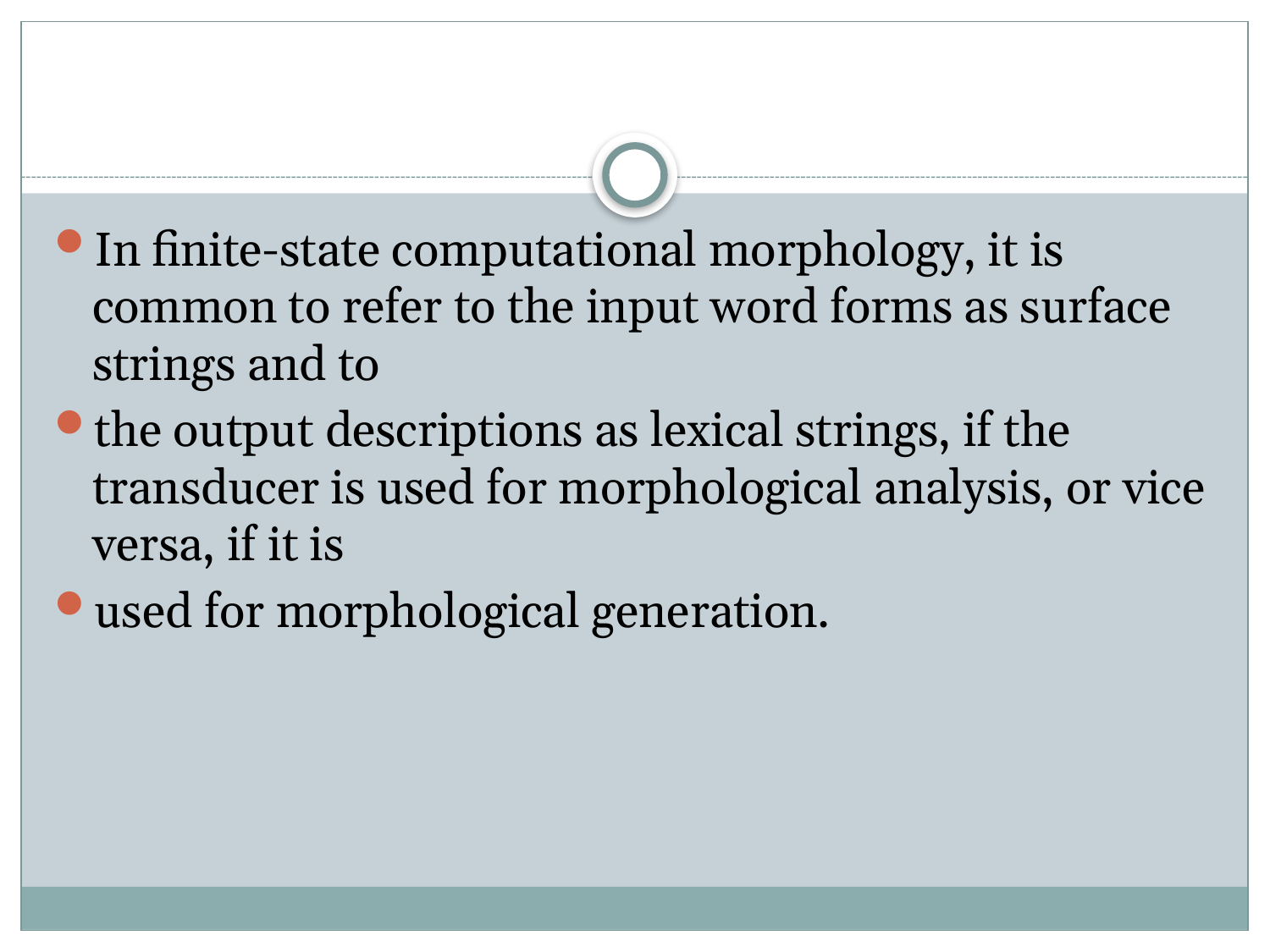

#
In finite-state computational morphology, it is common to refer to the input word forms as surface strings and to
the output descriptions as lexical strings, if the transducer is used for morphological analysis, or vice versa, if it is
used for morphological generation.